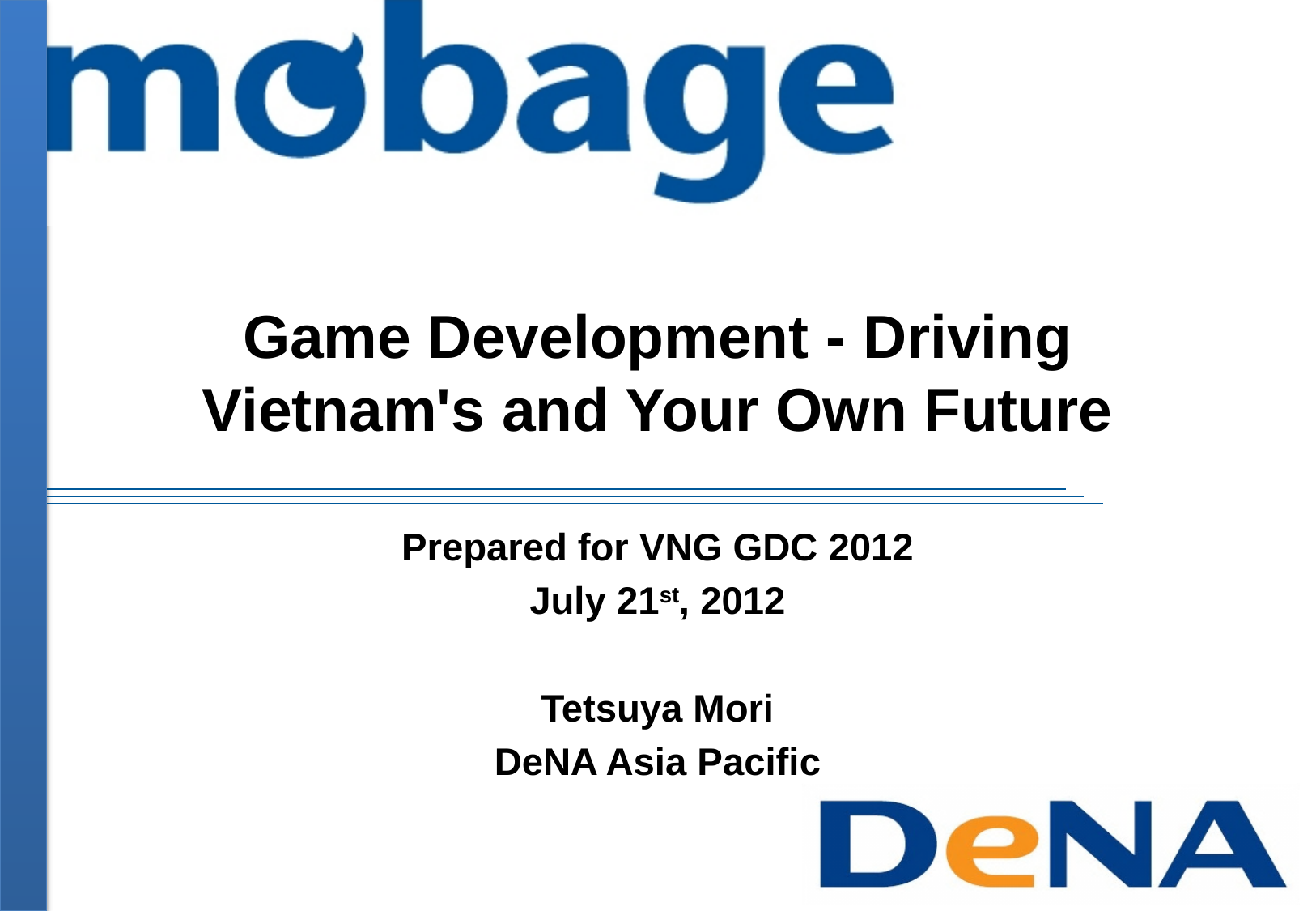

# Game Development - Driving Vietnam's and Your Own Future
Prepared for VNG GDC 2012
July 21st, 2012

Tetsuya Mori
DeNA Asia Pacific